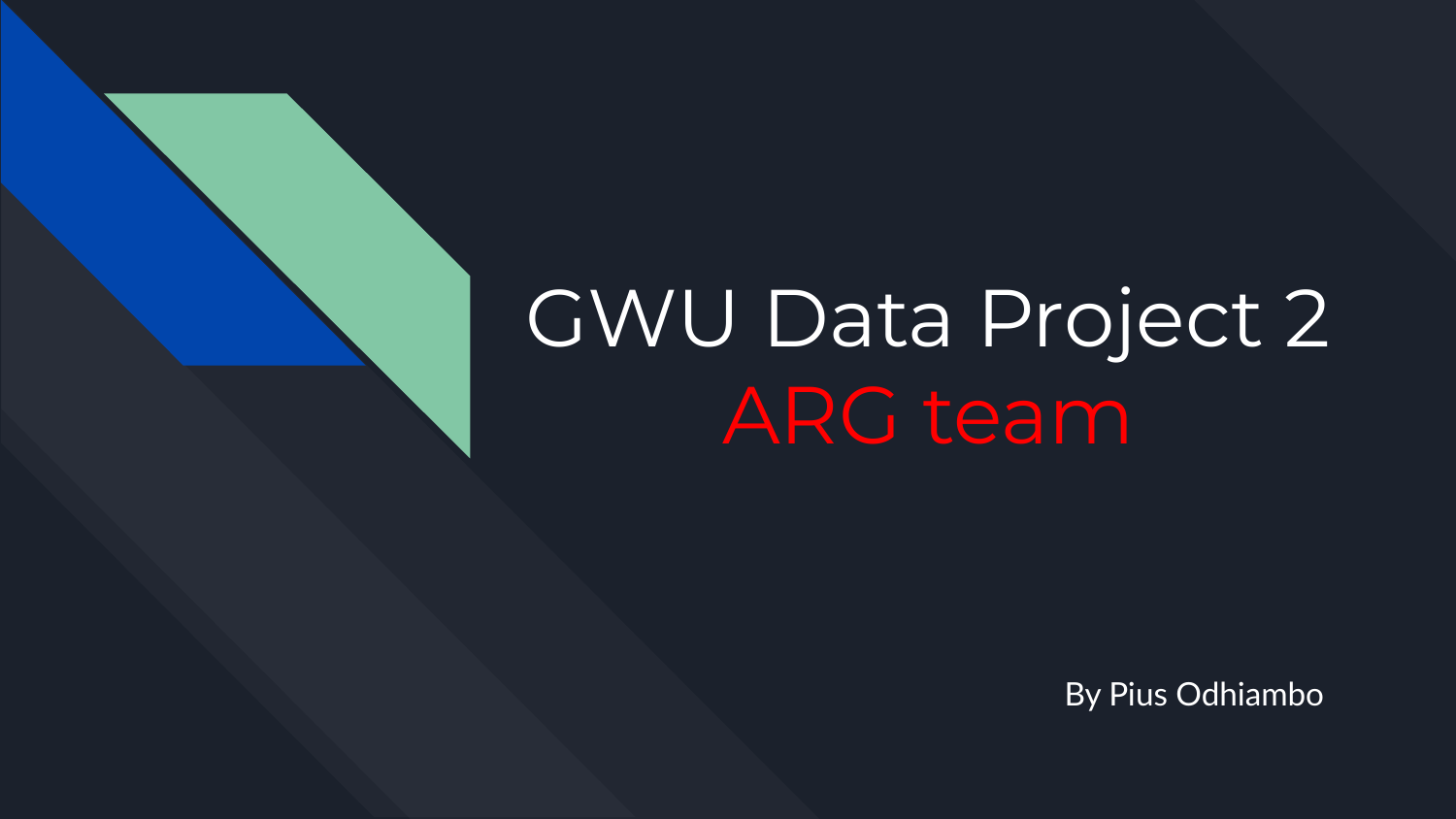

# GWU Data Project 2 ARG team
By Pius Odhiambo